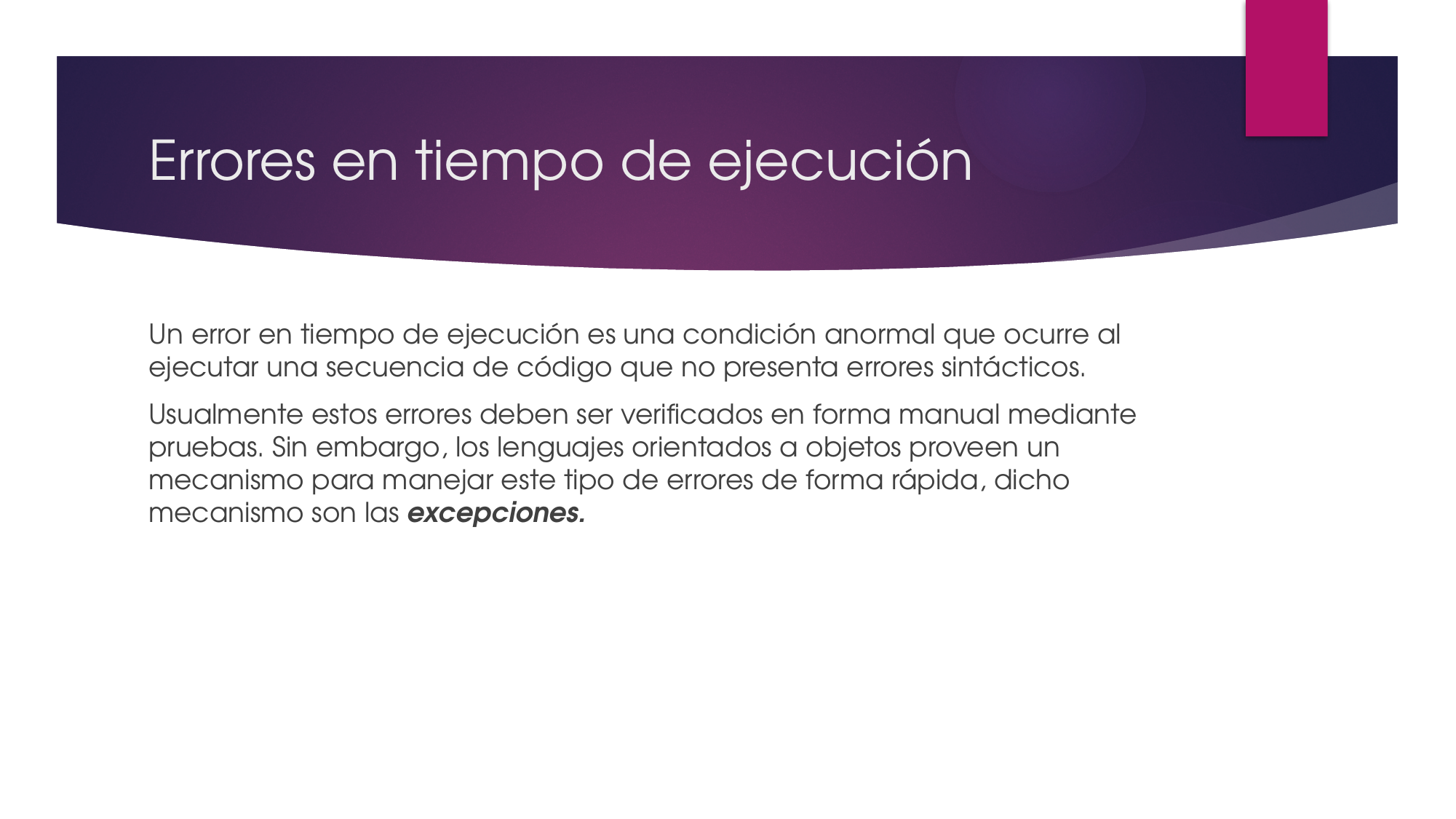

# Errores en tiempo de ejecución
Un error en tiempo de ejecución es una condición anormal que ocurre al ejecutar una secuencia de código que no presenta errores sintácticos.
Usualmente estos errores deben ser verificados en forma manual mediante pruebas. Sin embargo, los lenguajes orientados a objetos proveen un mecanismo para manejar este tipo de errores de forma rápida, dicho mecanismo son las excepciones.